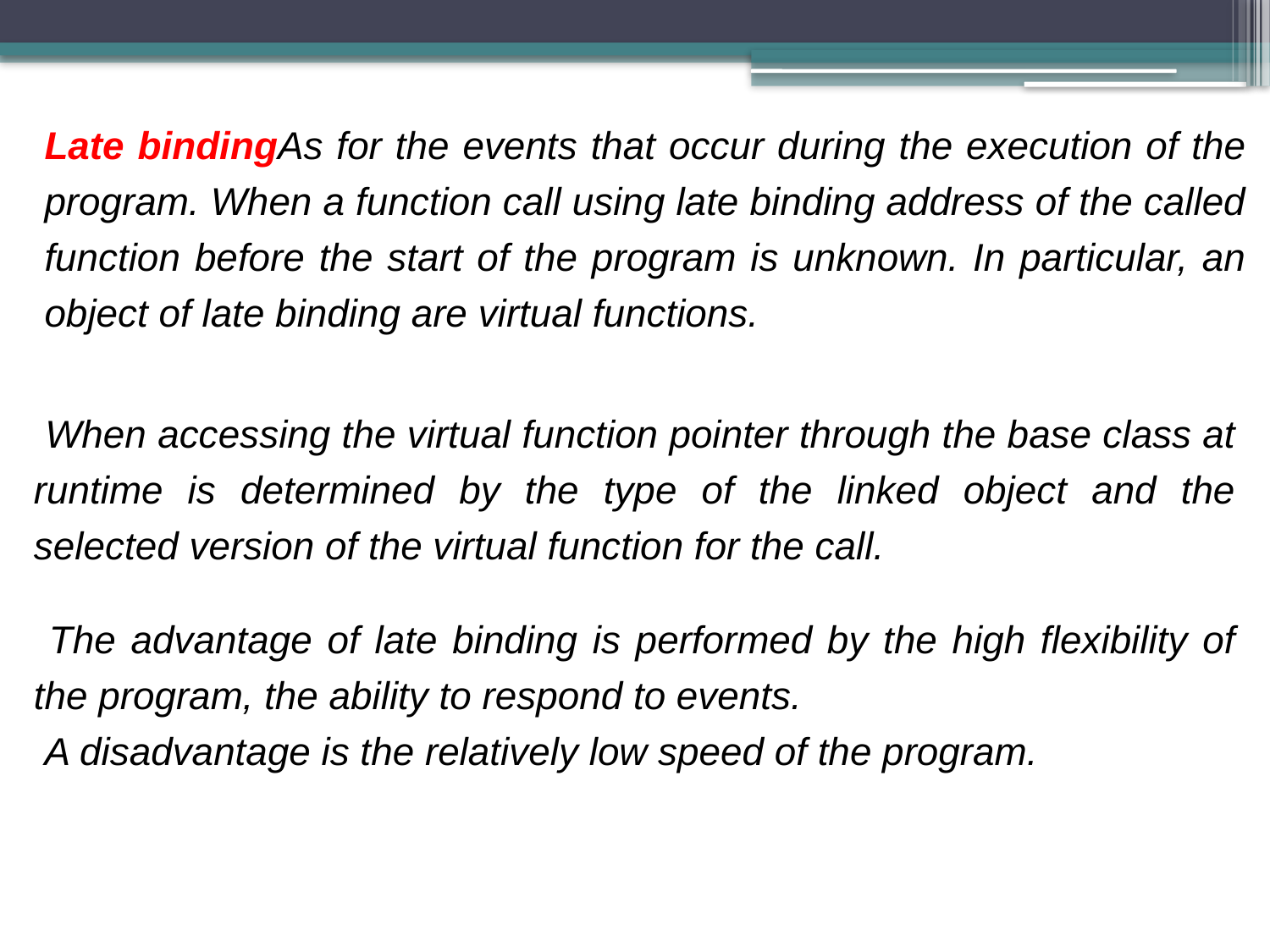

Late bindingAs for the events that occur during the execution of the program. When a function call using late binding address of the called function before the start of the program is unknown. In particular, an object of late binding are virtual functions.
 When accessing the virtual function pointer through the base class at runtime is determined by the type of the linked object and the selected version of the virtual function for the call.

 The advantage of late binding is performed by the high flexibility of the program, the ability to respond to events.
 A disadvantage is the relatively low speed of the program.